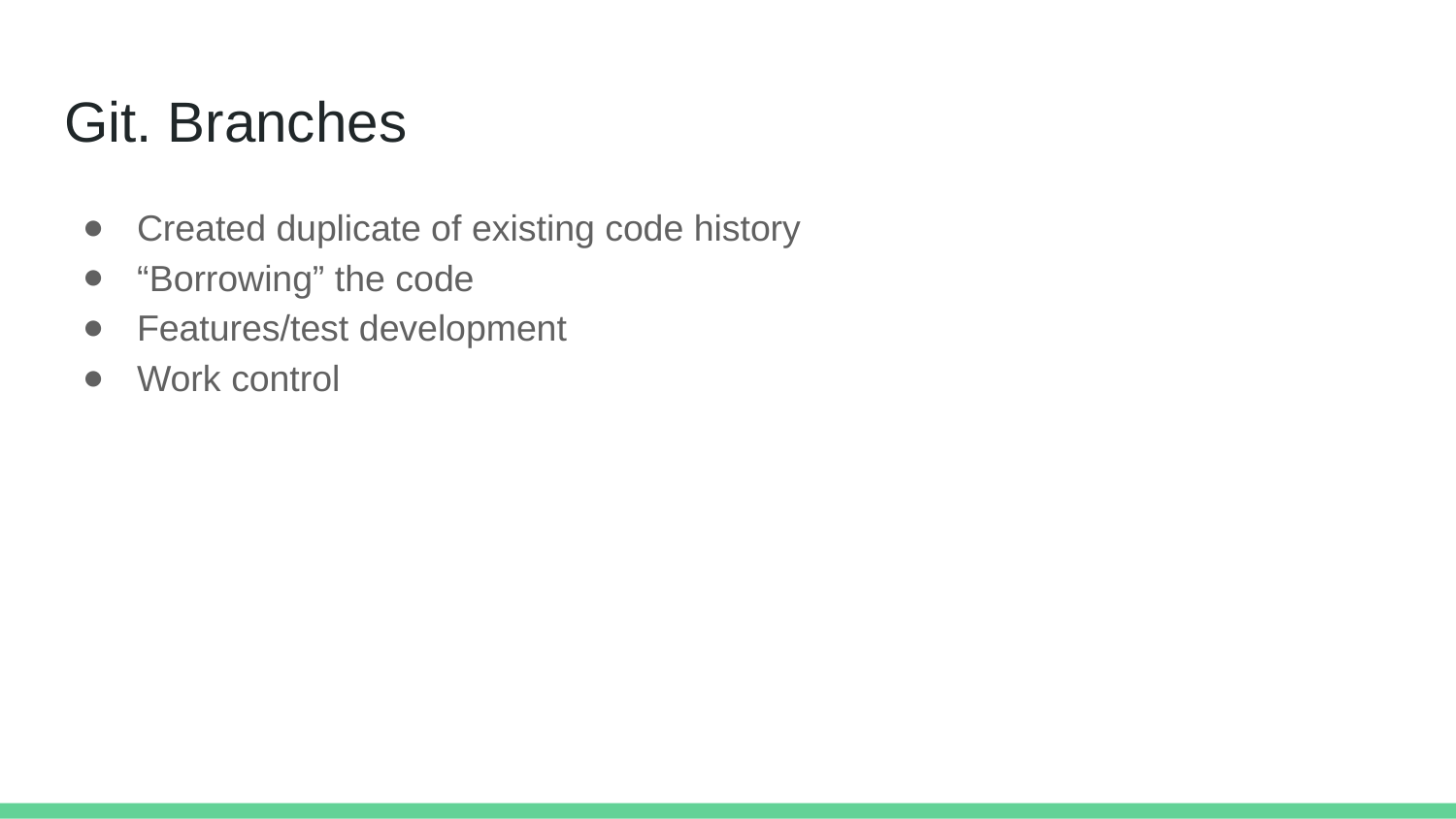

# Git. Branches
Created duplicate of existing code history
“Borrowing” the code
Features/test development
Work control